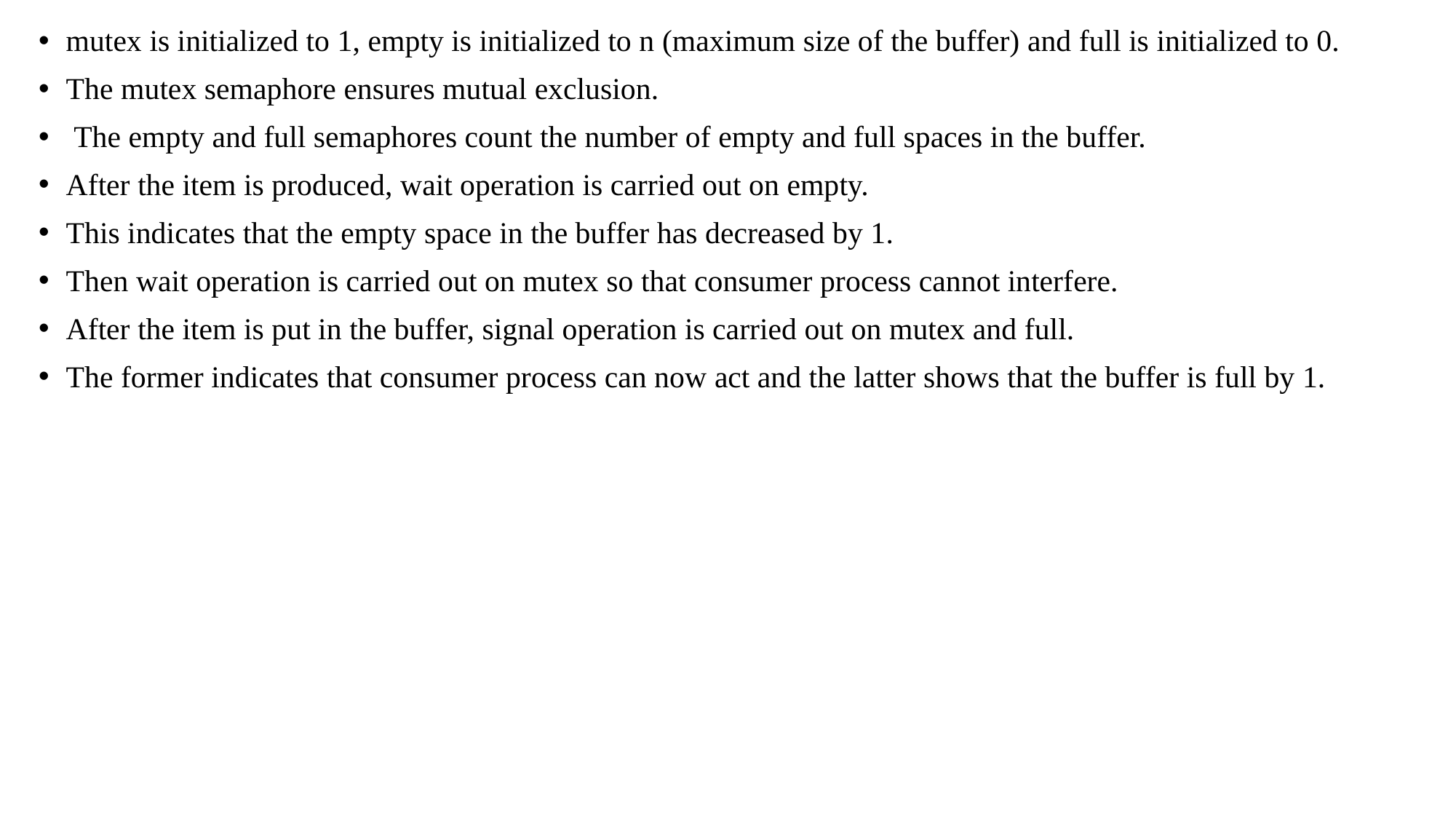

mutex is initialized to 1, empty is initialized to n (maximum size of the buffer) and full is initialized to 0.
The mutex semaphore ensures mutual exclusion.
 The empty and full semaphores count the number of empty and full spaces in the buffer.
After the item is produced, wait operation is carried out on empty.
This indicates that the empty space in the buffer has decreased by 1.
Then wait operation is carried out on mutex so that consumer process cannot interfere.
After the item is put in the buffer, signal operation is carried out on mutex and full.
The former indicates that consumer process can now act and the latter shows that the buffer is full by 1.